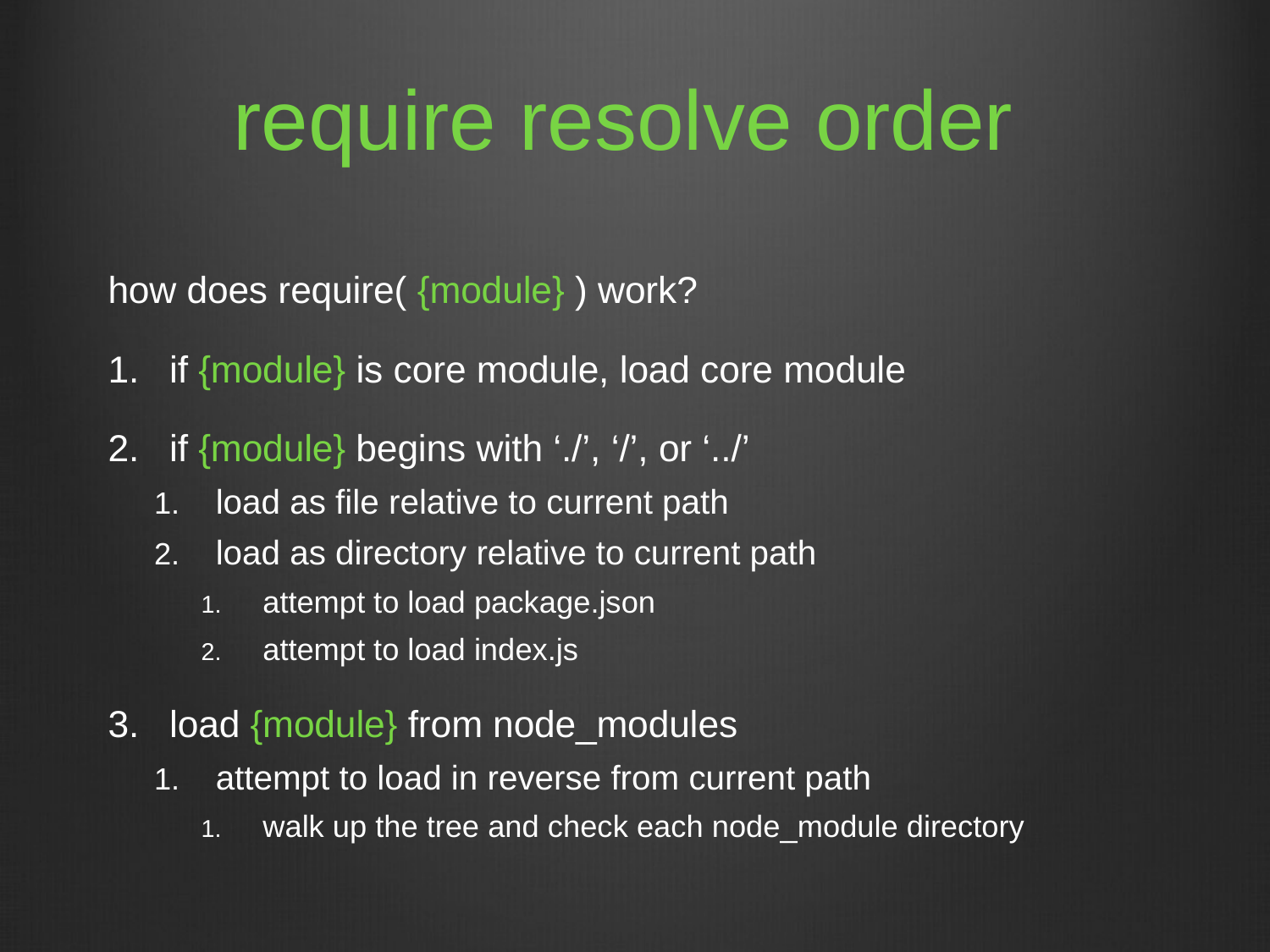

# require resolve order
how does require( {module} ) work?
if {module} is core module, load core module
if {module} begins with ‘./’, ‘/’, or ‘../’
load as file relative to current path
load as directory relative to current path
attempt to load package.json
attempt to load index.js
load {module} from node_modules
attempt to load in reverse from current path
walk up the tree and check each node_module directory